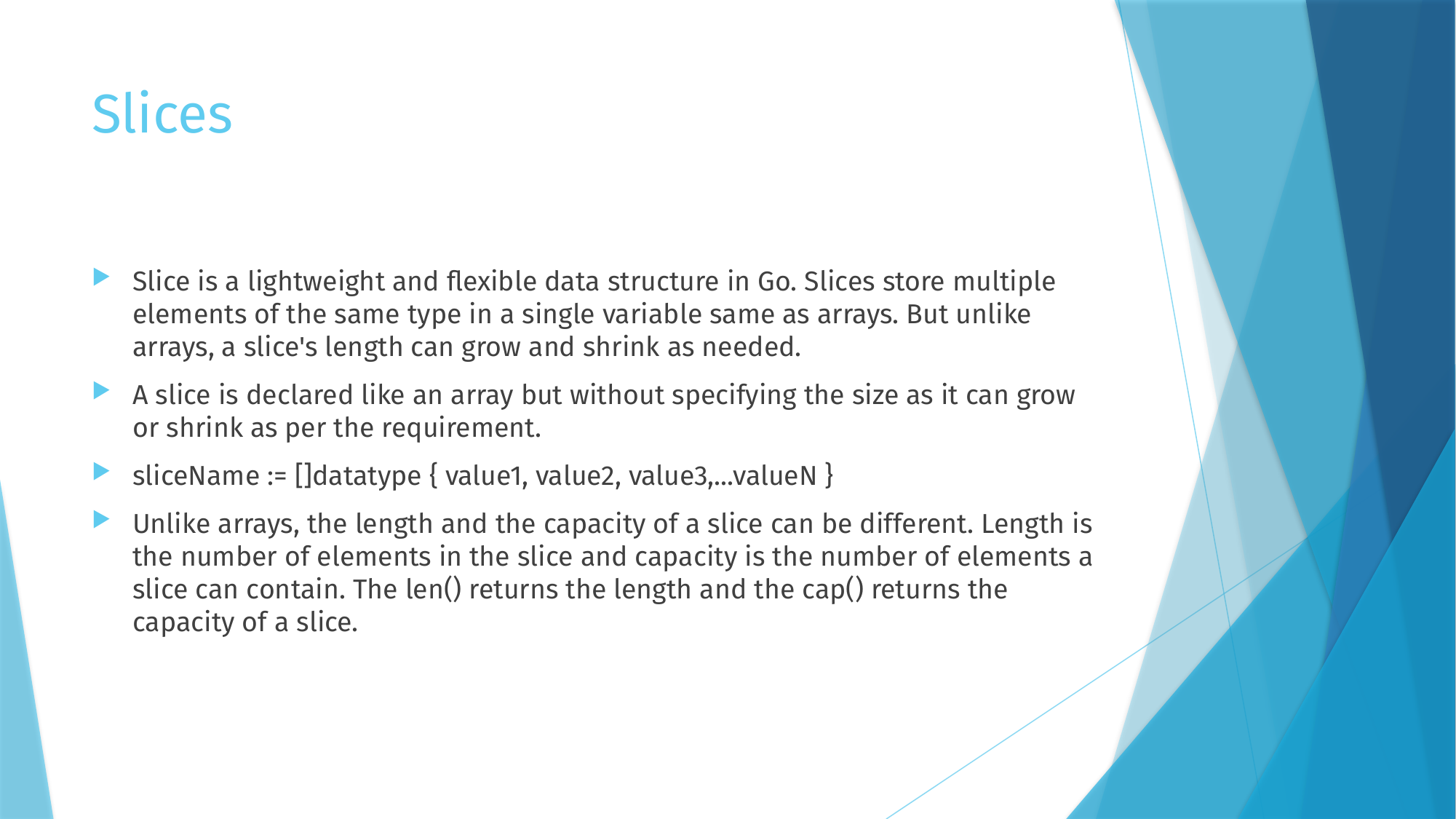

# Slices
Slice is a lightweight and flexible data structure in Go. Slices store multiple elements of the same type in a single variable same as arrays. But unlike arrays, a slice's length can grow and shrink as needed.
A slice is declared like an array but without specifying the size as it can grow or shrink as per the requirement.
sliceName := []datatype { value1, value2, value3,...valueN }
Unlike arrays, the length and the capacity of a slice can be different. Length is the number of elements in the slice and capacity is the number of elements a slice can contain. The len() returns the length and the cap() returns the capacity of a slice.